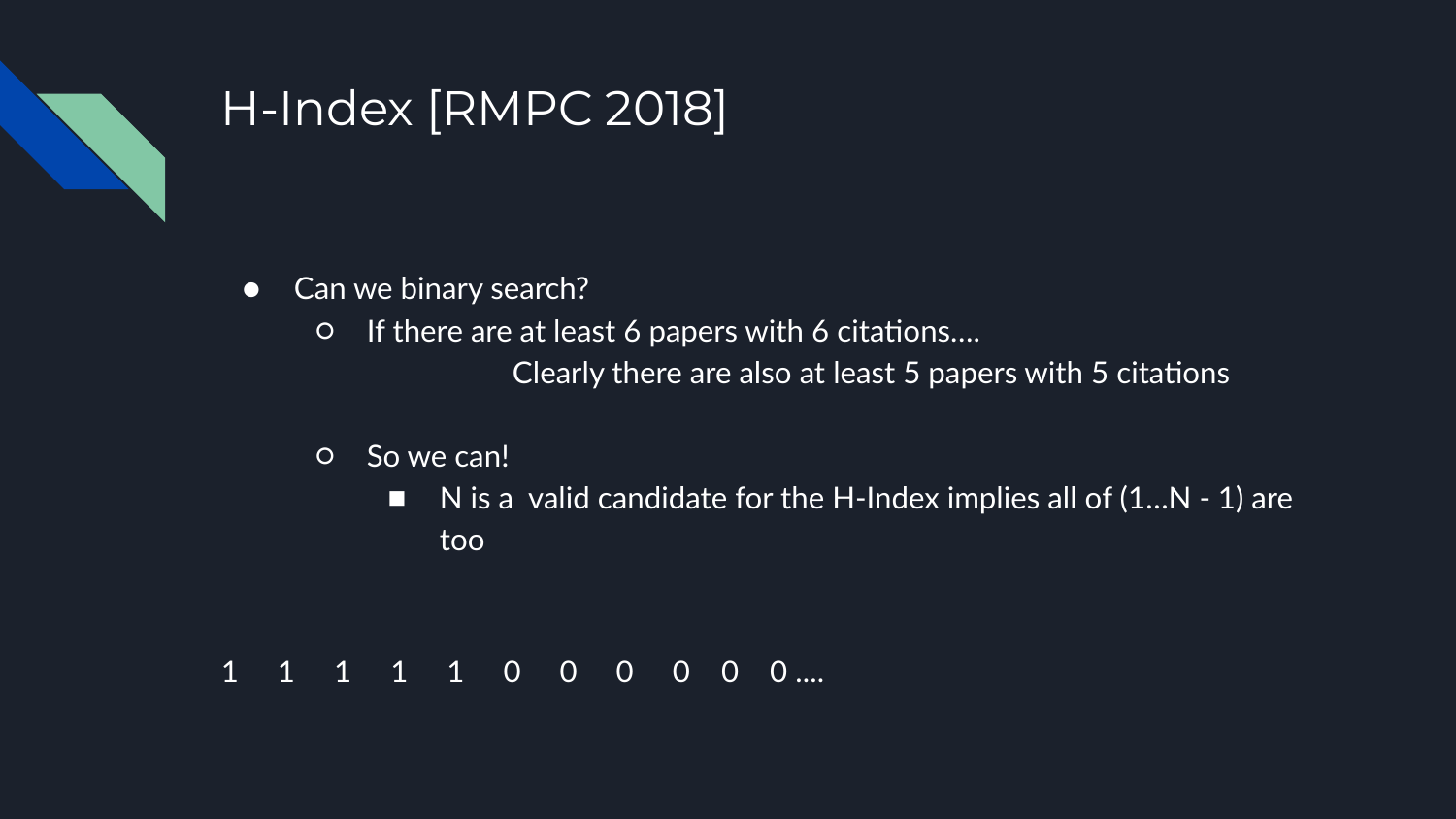

# H-Index [RMPC 2018]
Can we binary search?
If there are at least 6 papers with 6 citations….
	Clearly there are also at least 5 papers with 5 citations
So we can!
N is a  valid candidate for the H-Index implies all of (1…N - 1) are too

1     1     1     1     1     0     0     0     0    0    0 ....